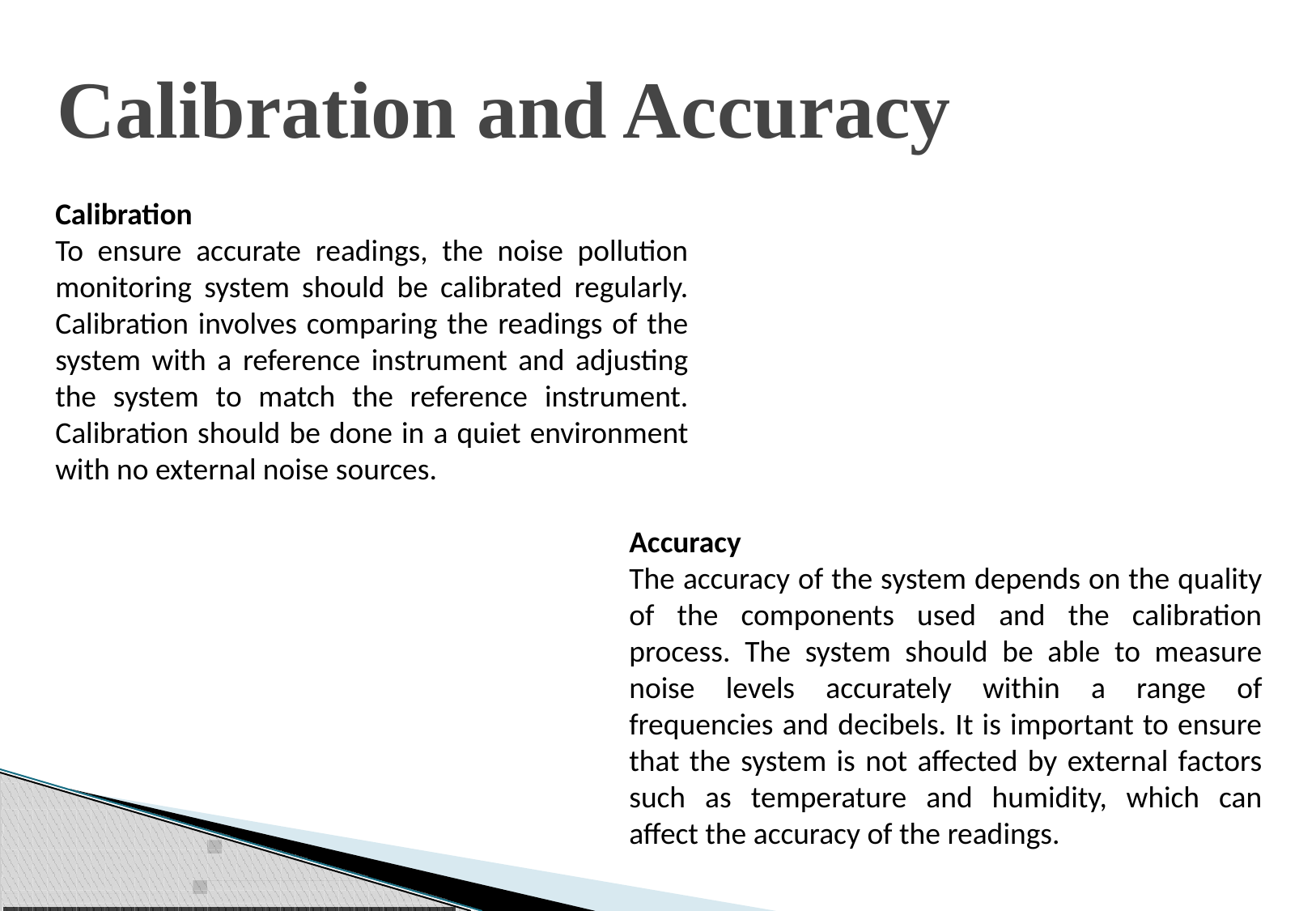

Calibration and Accuracy
Calibration
To ensure accurate readings, the noise pollution monitoring system should be calibrated regularly. Calibration involves comparing the readings of the system with a reference instrument and adjusting the system to match the reference instrument. Calibration should be done in a quiet environment with no external noise sources.
Accuracy
The accuracy of the system depends on the quality of the components used and the calibration process. The system should be able to measure noise levels accurately within a range of frequencies and decibels. It is important to ensure that the system is not affected by external factors such as temperature and humidity, which can affect the accuracy of the readings.